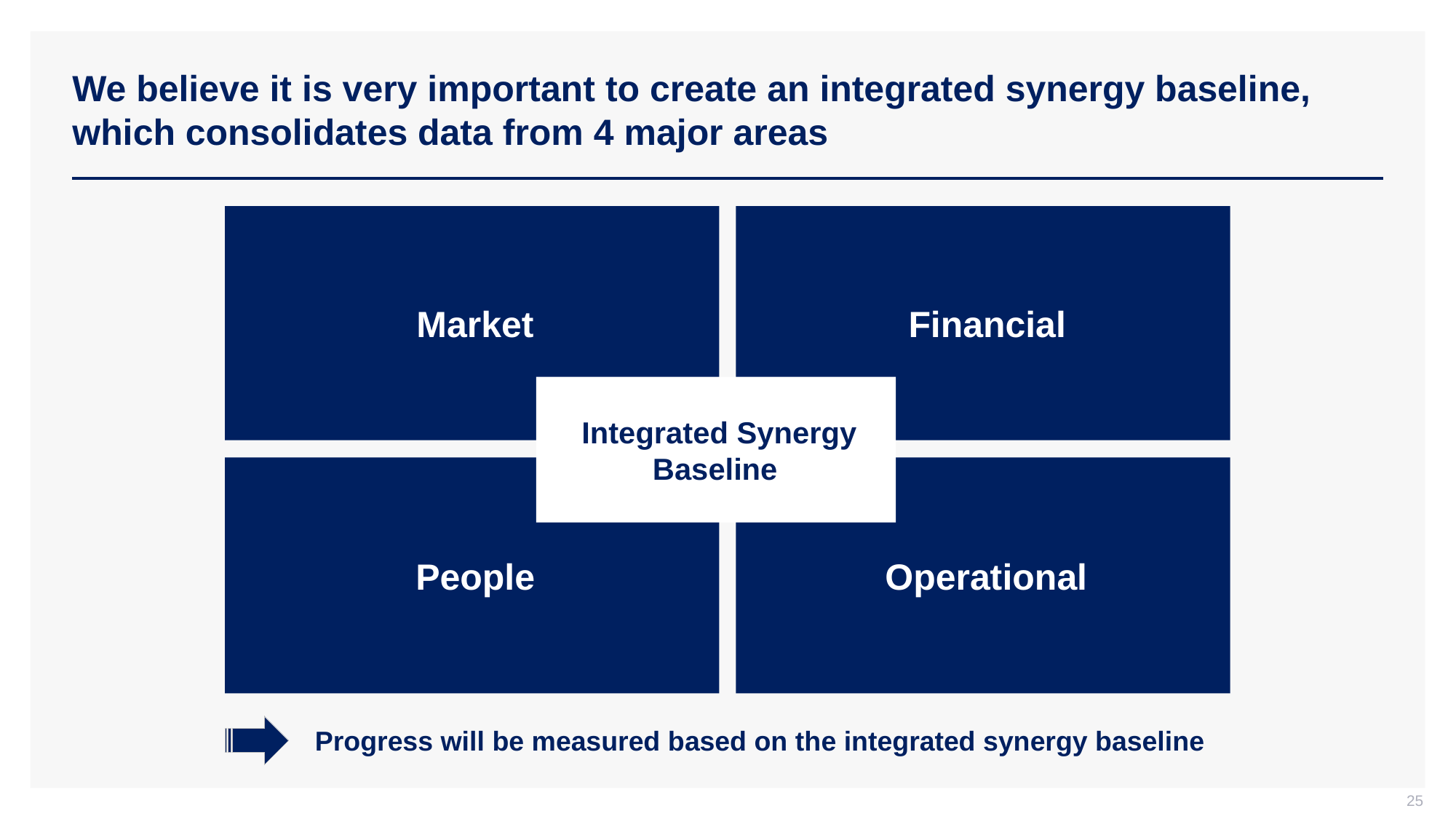

# We believe it is very important to create an integrated synergy baseline, which consolidates data from 4 major areas
Market
Financial
Integrated Synergy
Baseline
People
Operational

Progress will be measured based on the integrated synergy baseline
25